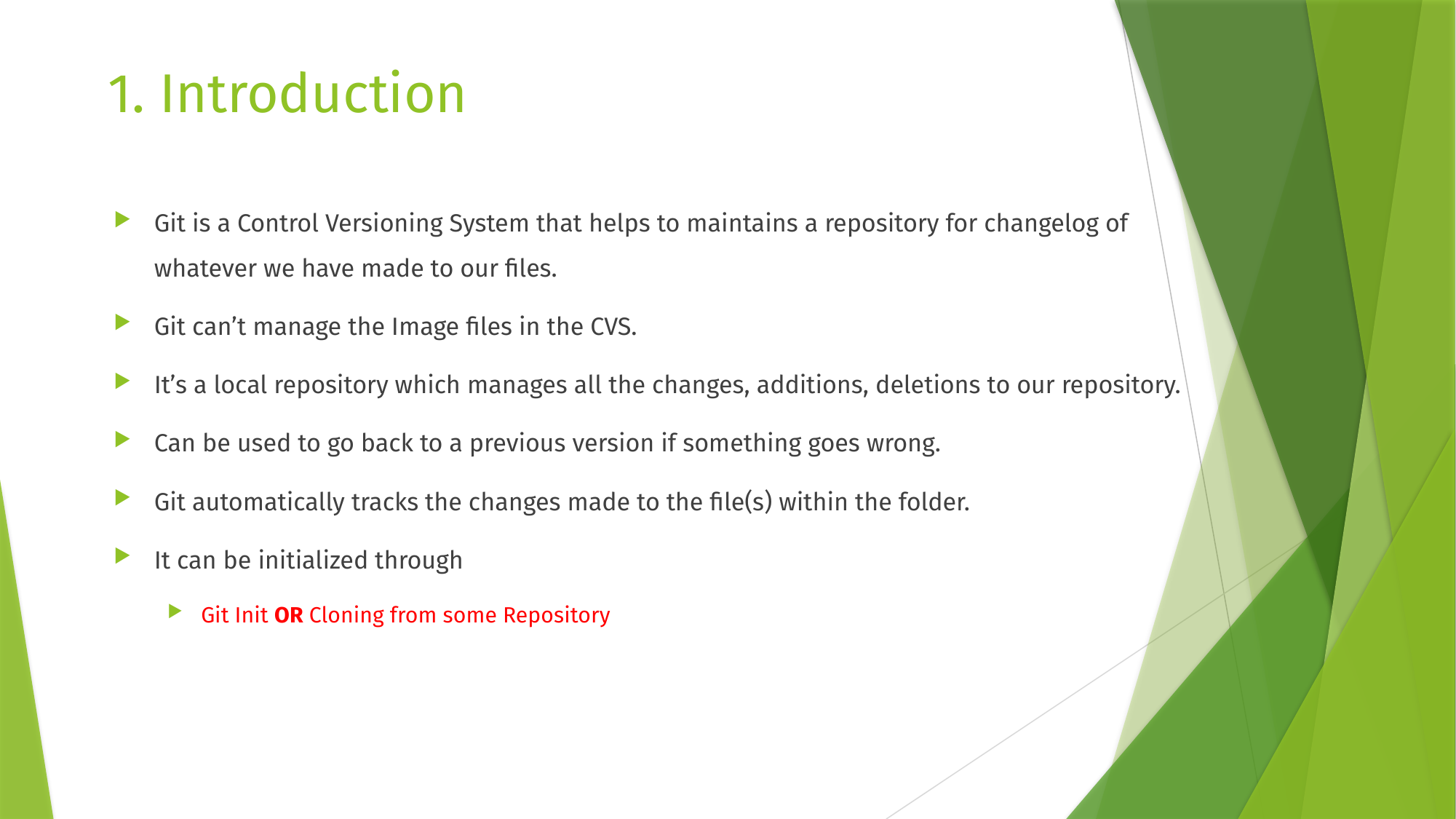

# 1. Introduction
Git is a Control Versioning System that helps to maintains a repository for changelog of whatever we have made to our files.
Git can’t manage the Image files in the CVS.
It’s a local repository which manages all the changes, additions, deletions to our repository.
Can be used to go back to a previous version if something goes wrong.
Git automatically tracks the changes made to the file(s) within the folder.
It can be initialized through
Git Init OR Cloning from some Repository